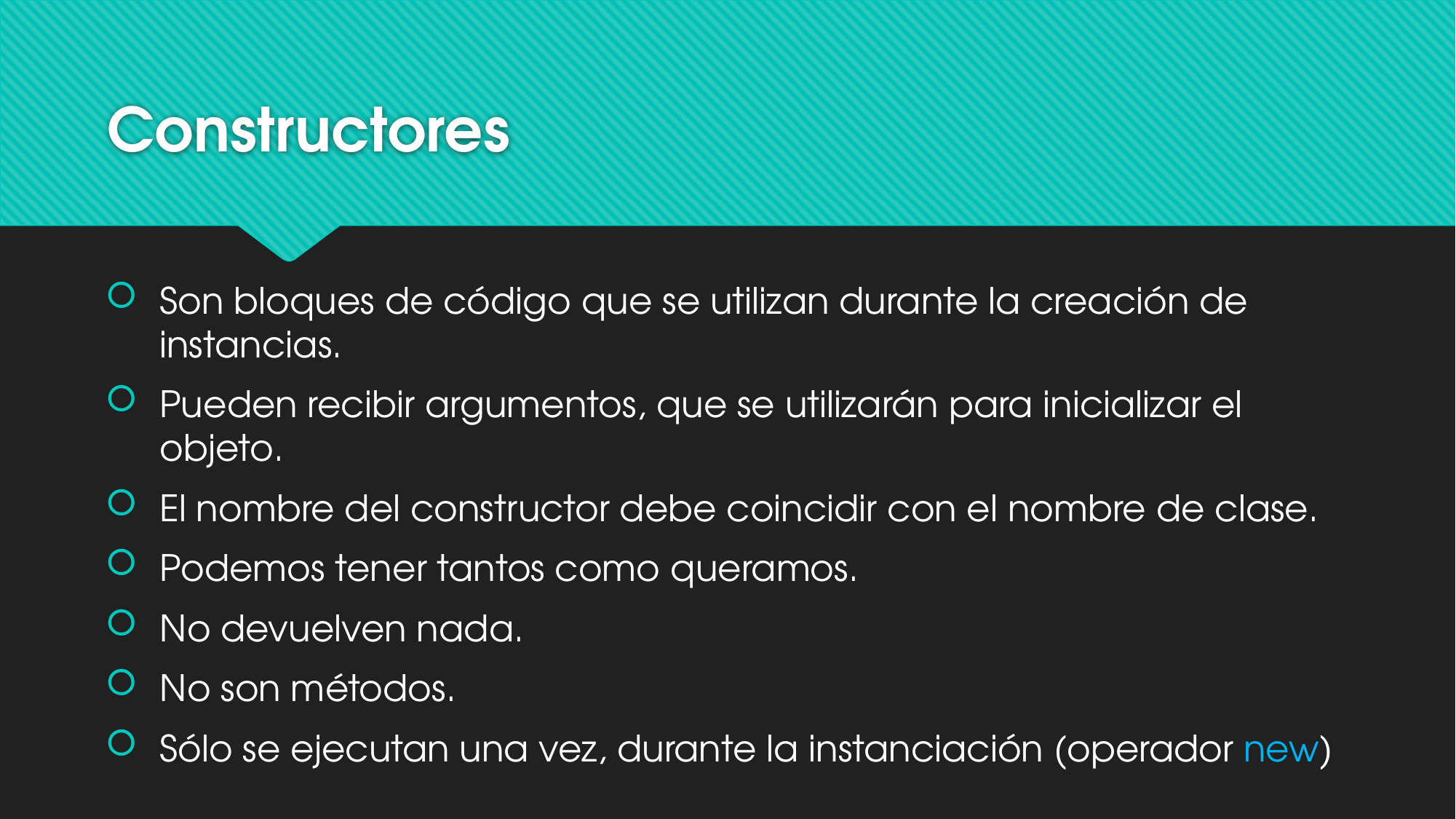

# Constructores
Son bloques de código que se utilizan durante la creación de instancias.
Pueden recibir argumentos, que se utilizarán para inicializar el objeto.
El nombre del constructor debe coincidir con el nombre de clase.
Podemos tener tantos como queramos.
No devuelven nada.
No son métodos.
Sólo se ejecutan una vez, durante la instanciación (operador new)